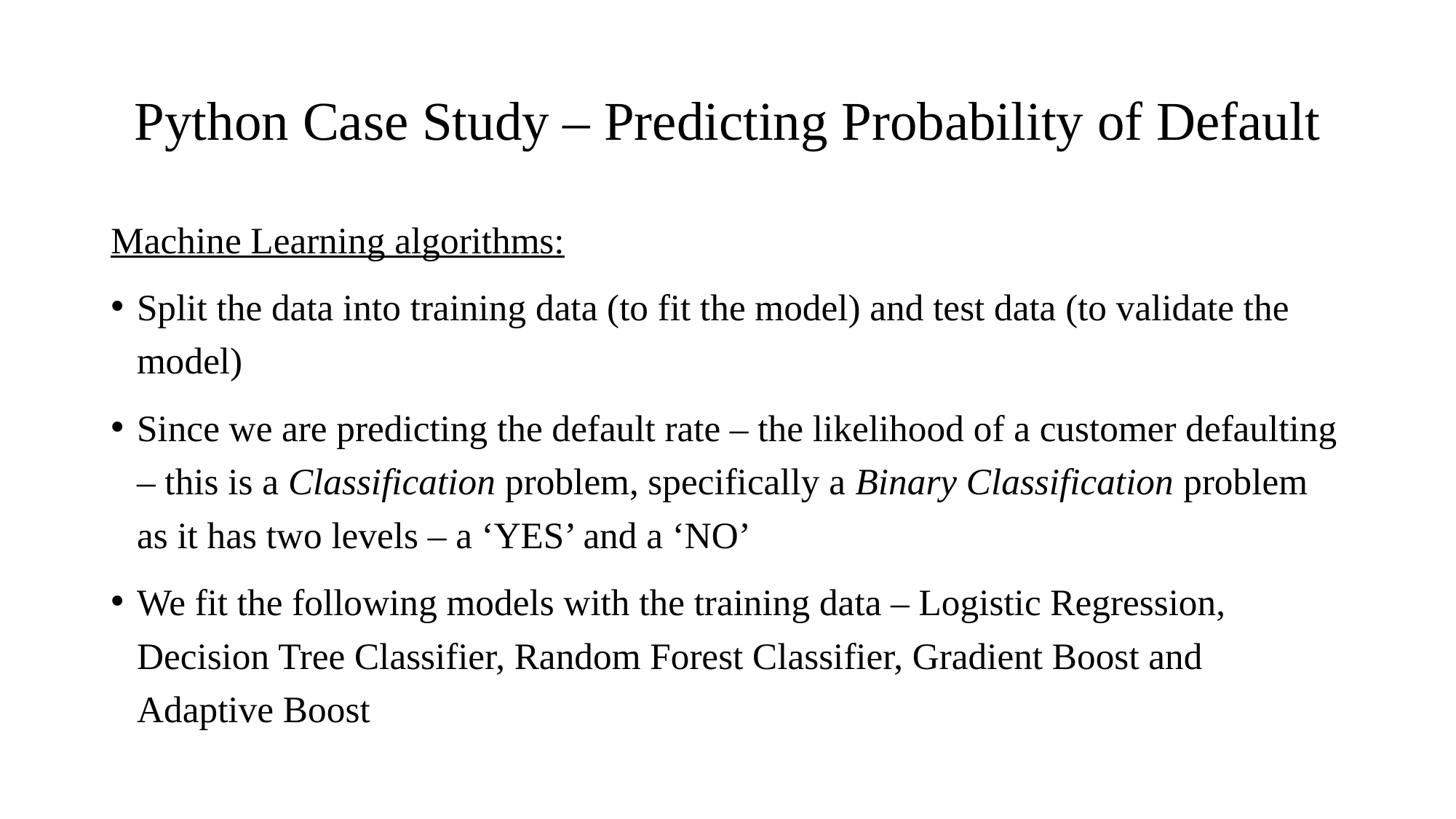

# Python Case Study – Predicting Probability of Default
Machine Learning algorithms:
Split the data into training data (to fit the model) and test data (to validate the model)
Since we are predicting the default rate – the likelihood of a customer defaulting – this is a Classification problem, specifically a Binary Classification problem as it has two levels – a ‘YES’ and a ‘NO’
We fit the following models with the training data – Logistic Regression, Decision Tree Classifier, Random Forest Classifier, Gradient Boost and Adaptive Boost